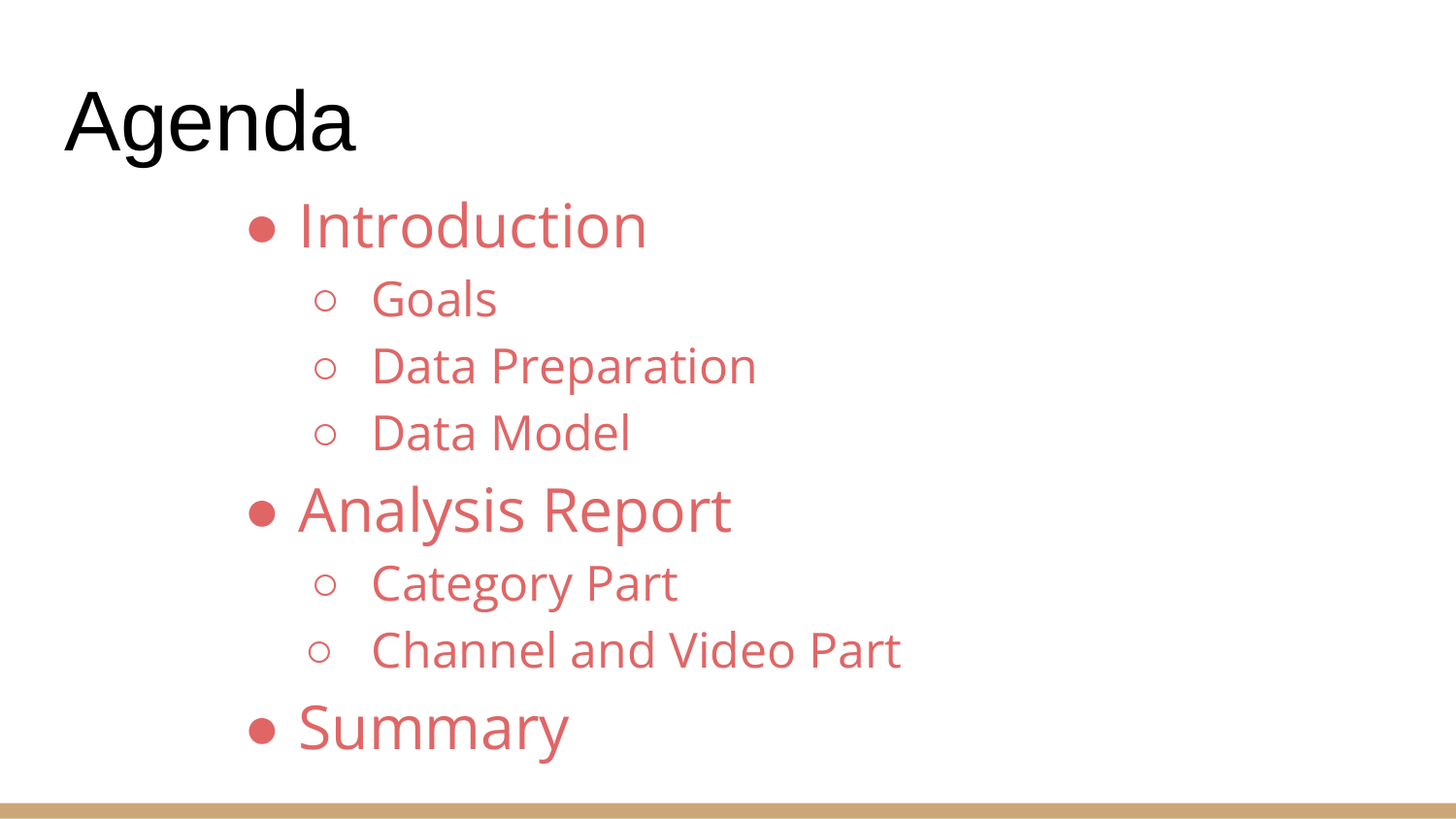

# Agenda
Introduction
Goals
Data Preparation
Data Model
Analysis Report
Category Part
Channel and Video Part
Summary